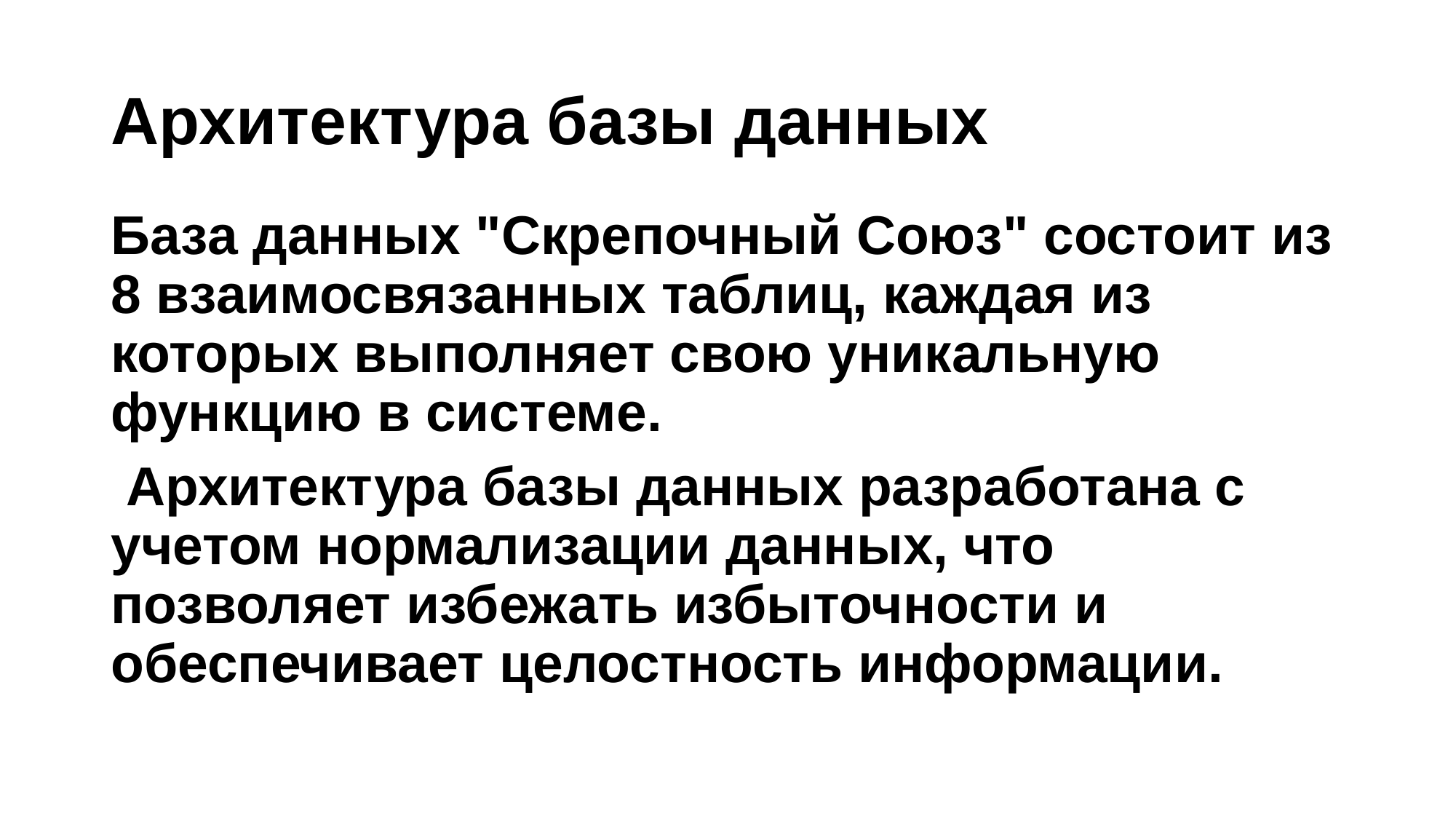

# Архитектура базы данных
База данных "Скрепочный Союз" состоит из 8 взаимосвязанных таблиц, каждая из которых выполняет свою уникальную функцию в системе.
 Архитектура базы данных разработана с учетом нормализации данных, что позволяет избежать избыточности и обеспечивает целостность информации.